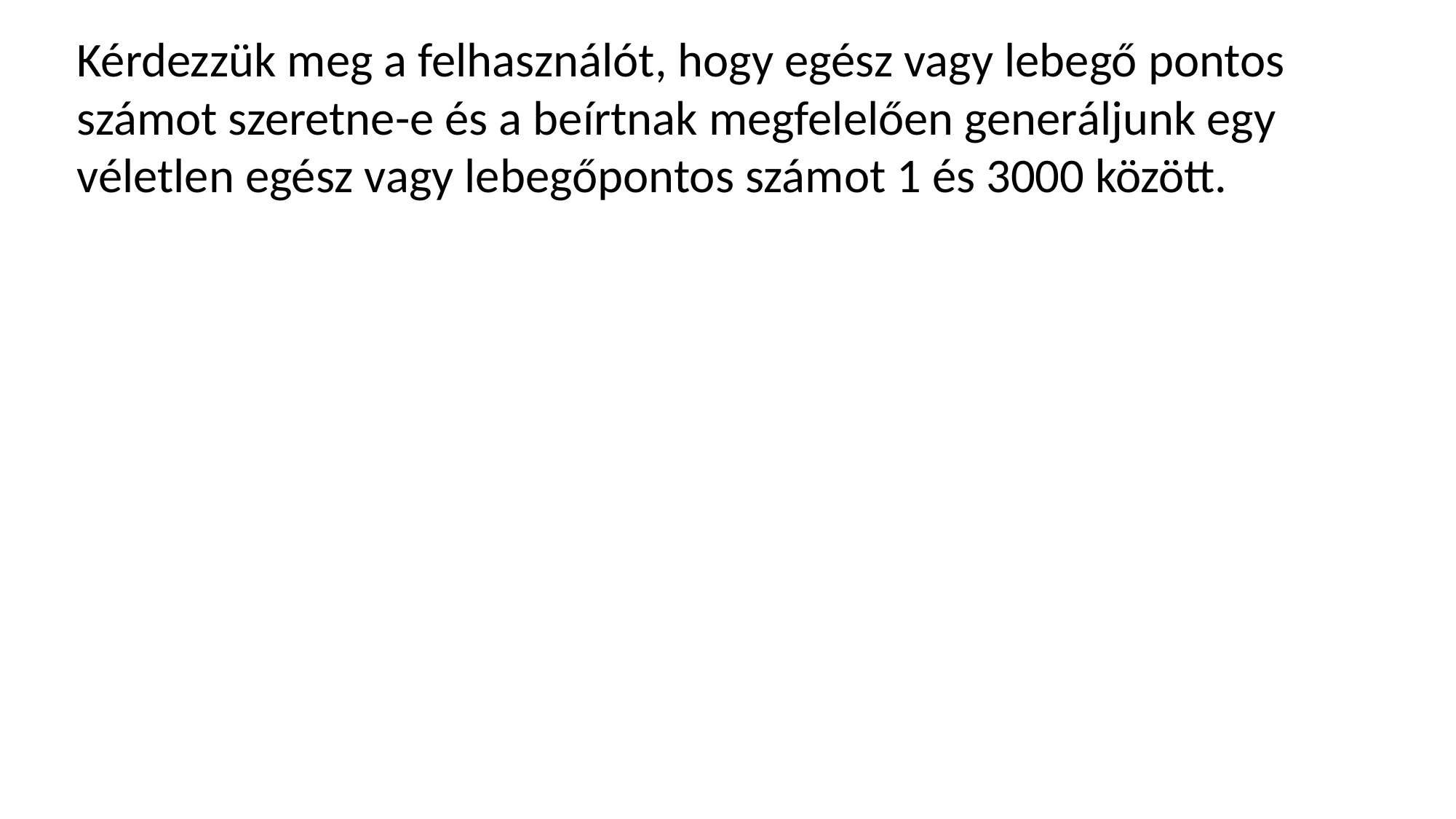

Kérdezzük meg a felhasználót, hogy egész vagy lebegő pontos számot szeretne-e és a beírtnak megfelelően generáljunk egy véletlen egész vagy lebegőpontos számot 1 és 3000 között.